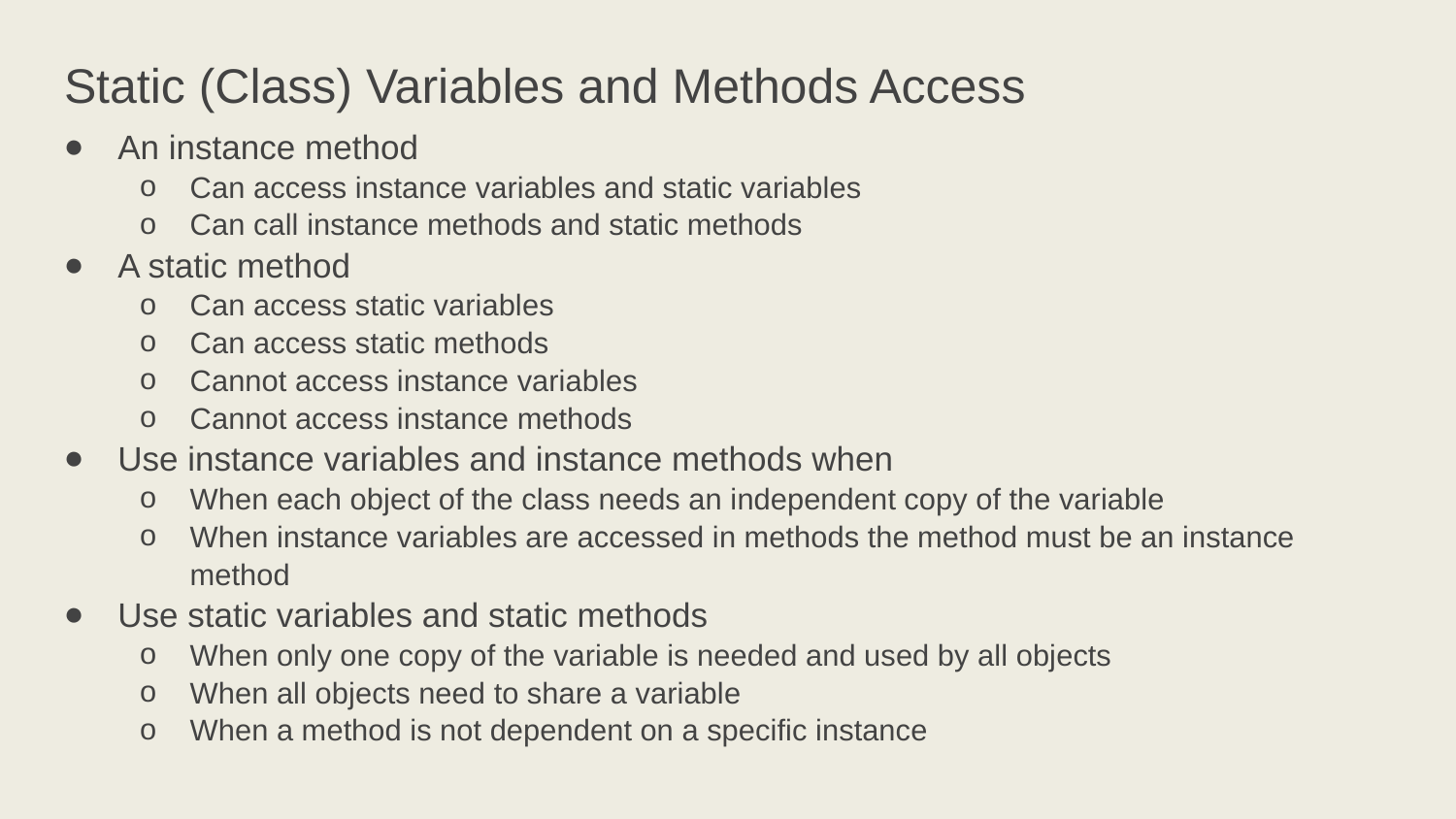

# Static (Class) Variables and Methods Access
An instance method
Can access instance variables and static variables
Can call instance methods and static methods
A static method
Can access static variables
Can access static methods
Cannot access instance variables
Cannot access instance methods
Use instance variables and instance methods when
When each object of the class needs an independent copy of the variable
When instance variables are accessed in methods the method must be an instance method
Use static variables and static methods
When only one copy of the variable is needed and used by all objects
When all objects need to share a variable
When a method is not dependent on a specific instance